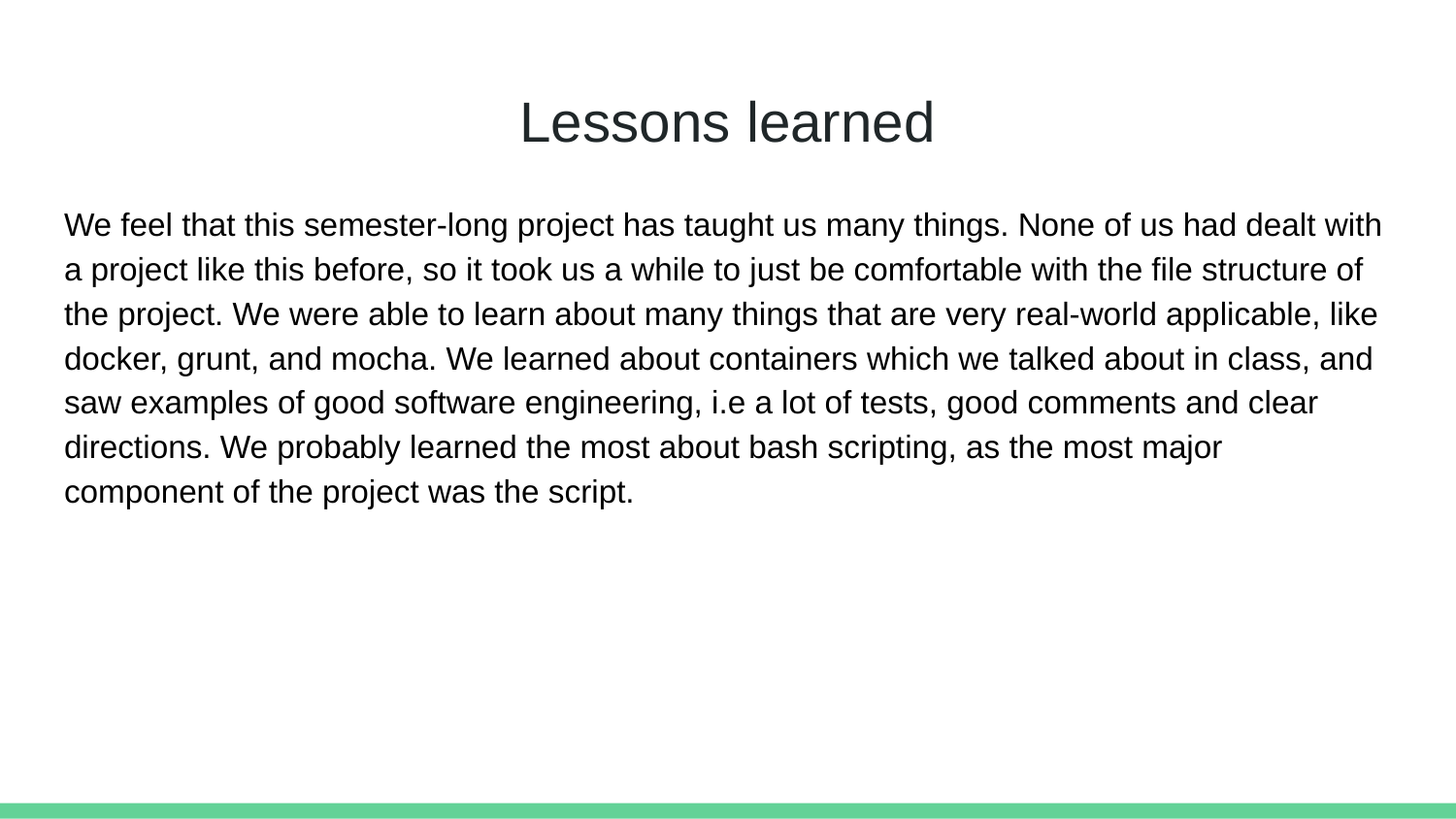

# Lessons learned
We feel that this semester-long project has taught us many things. None of us had dealt with a project like this before, so it took us a while to just be comfortable with the file structure of the project. We were able to learn about many things that are very real-world applicable, like docker, grunt, and mocha. We learned about containers which we talked about in class, and saw examples of good software engineering, i.e a lot of tests, good comments and clear directions. We probably learned the most about bash scripting, as the most major component of the project was the script.